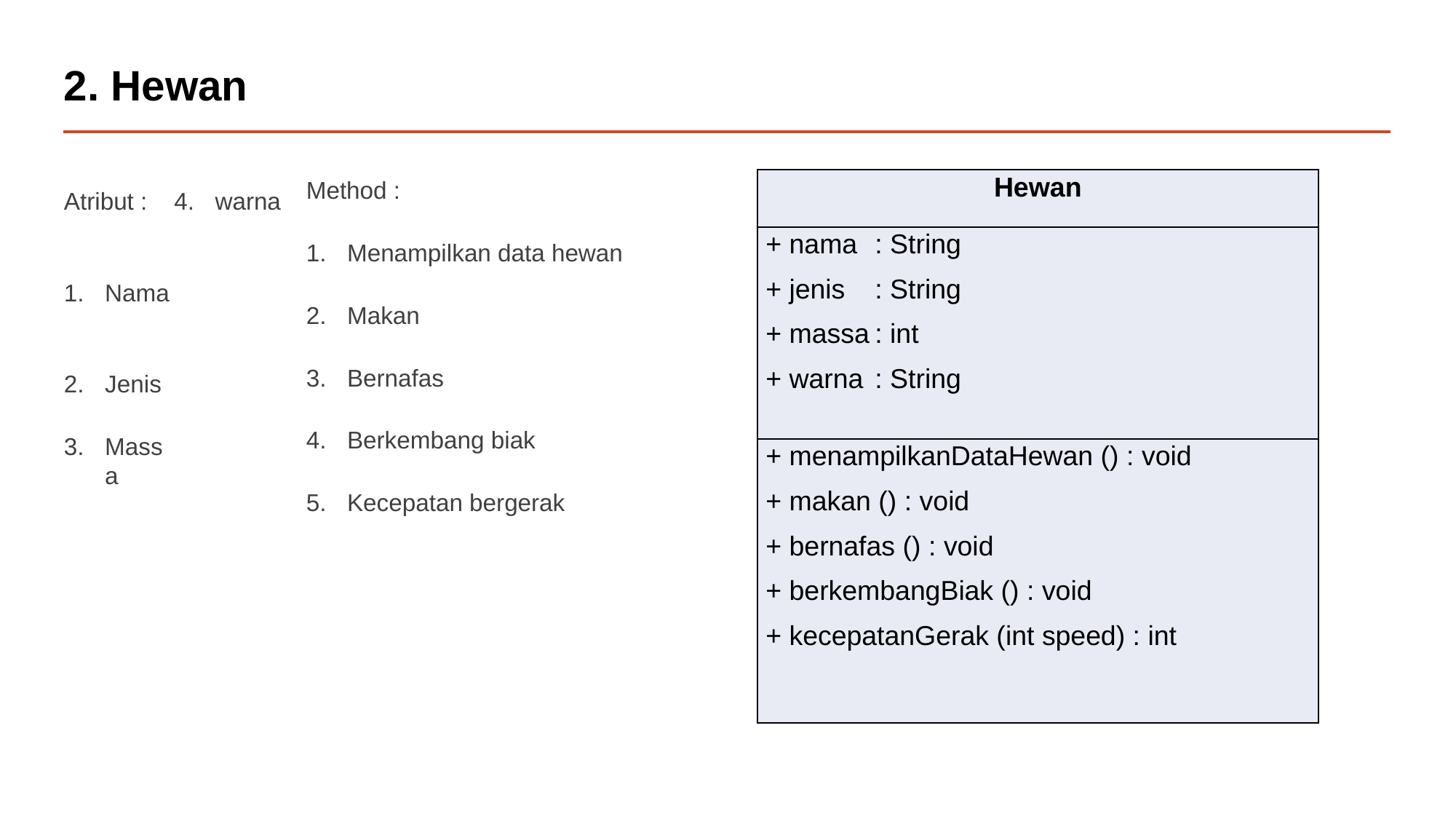

# 2. Hewan
| Hewan |
| --- |
| + nama : String + jenis : String + massa : int + warna : String |
| + menampilkanDataHewan () : void + makan () : void + bernafas () : void + berkembangBiak () : void + kecepatanGerak (int speed) : int |
Method :
Menampilkan data hewan
Makan
Bernafas
Berkembang biak
Kecepatan bergerak

Atribut :
Nama
Jenis
Massa
warna